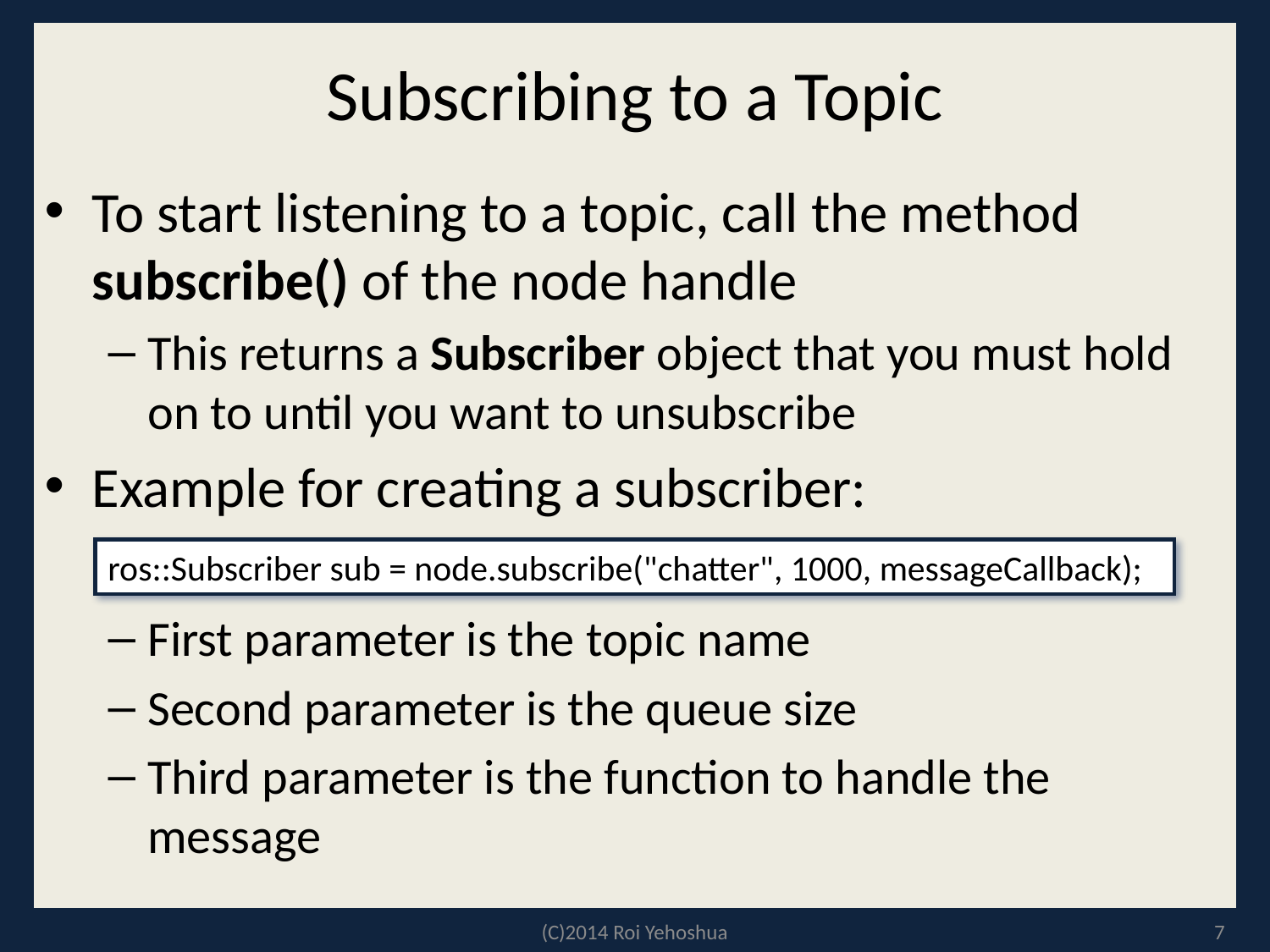

# Subscribing to a Topic
To start listening to a topic, call the method subscribe() of the node handle
This returns a Subscriber object that you must hold on to until you want to unsubscribe
Example for creating a subscriber:

First parameter is the topic name
Second parameter is the queue size
Third parameter is the function to handle the message

ros::Subscriber sub = node.subscribe("chatter", 1000, messageCallback);
(C)2014 Roi Yehoshua
7